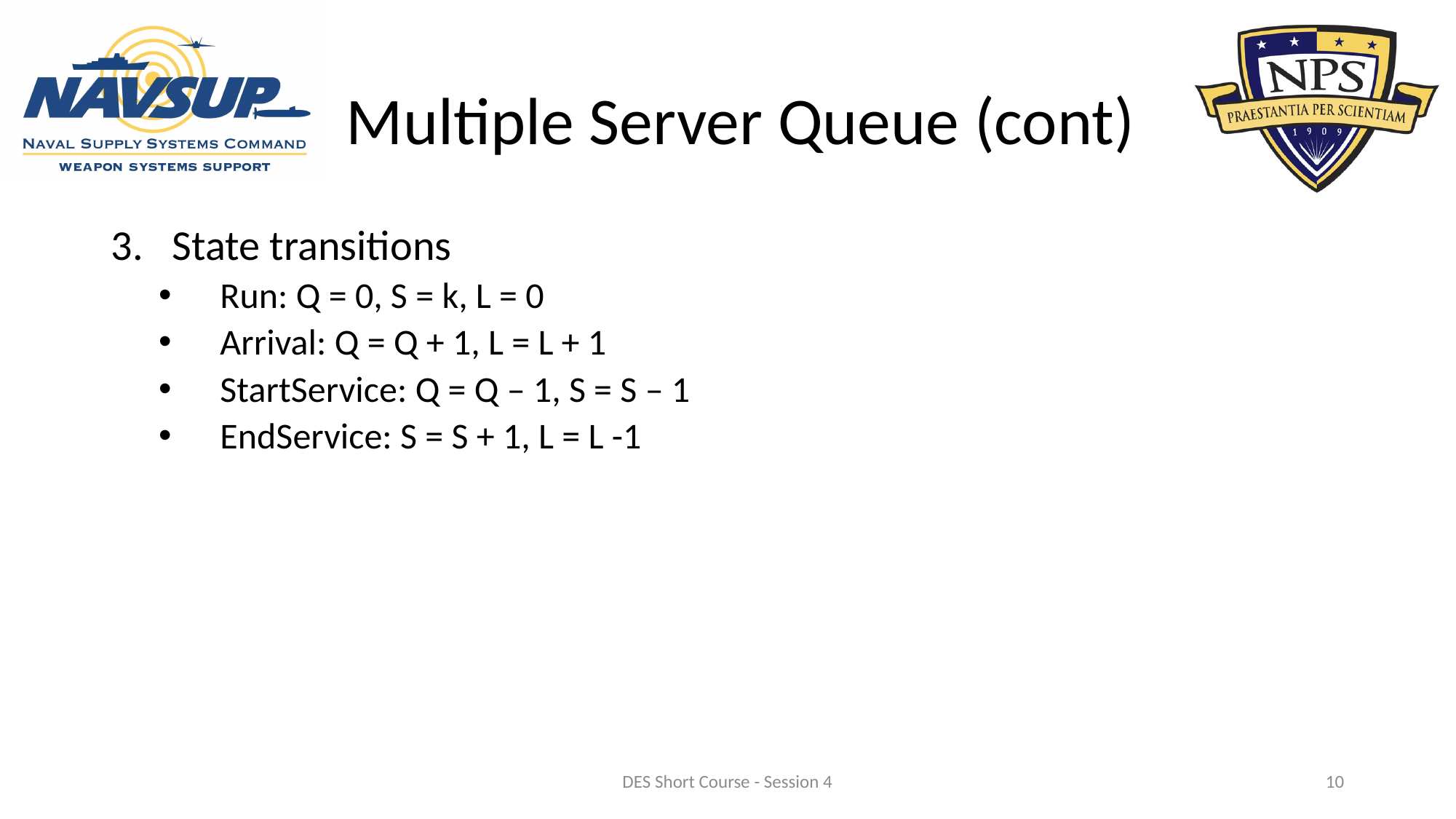

# Multiple Server Queue (cont)
State transitions
Run: Q = 0, S = k, L = 0
Arrival: Q = Q + 1, L = L + 1
StartService: Q = Q – 1, S = S – 1
EndService: S = S + 1, L = L -1
DES Short Course - Session 4
10